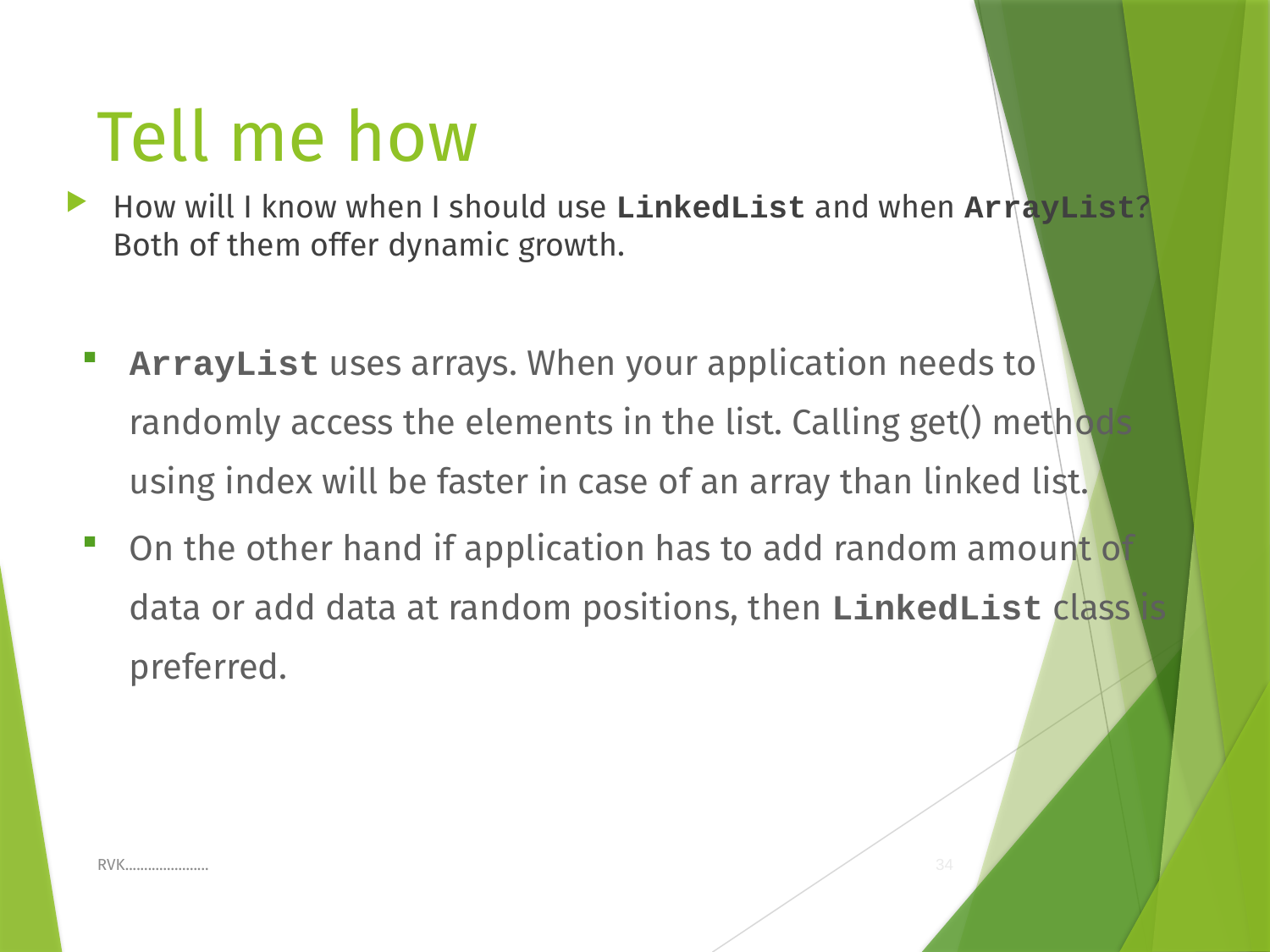

# Tell me how
How will I know when I should use LinkedList and when ArrayList? Both of them offer dynamic growth.
ArrayList uses arrays. When your application needs to  randomly access the elements in the list. Calling get() methods using index will be faster in case of an array than linked list.
On the other hand if application has to add random amount of data or add data at random positions, then LinkedList class is preferred.

RVK......................
34